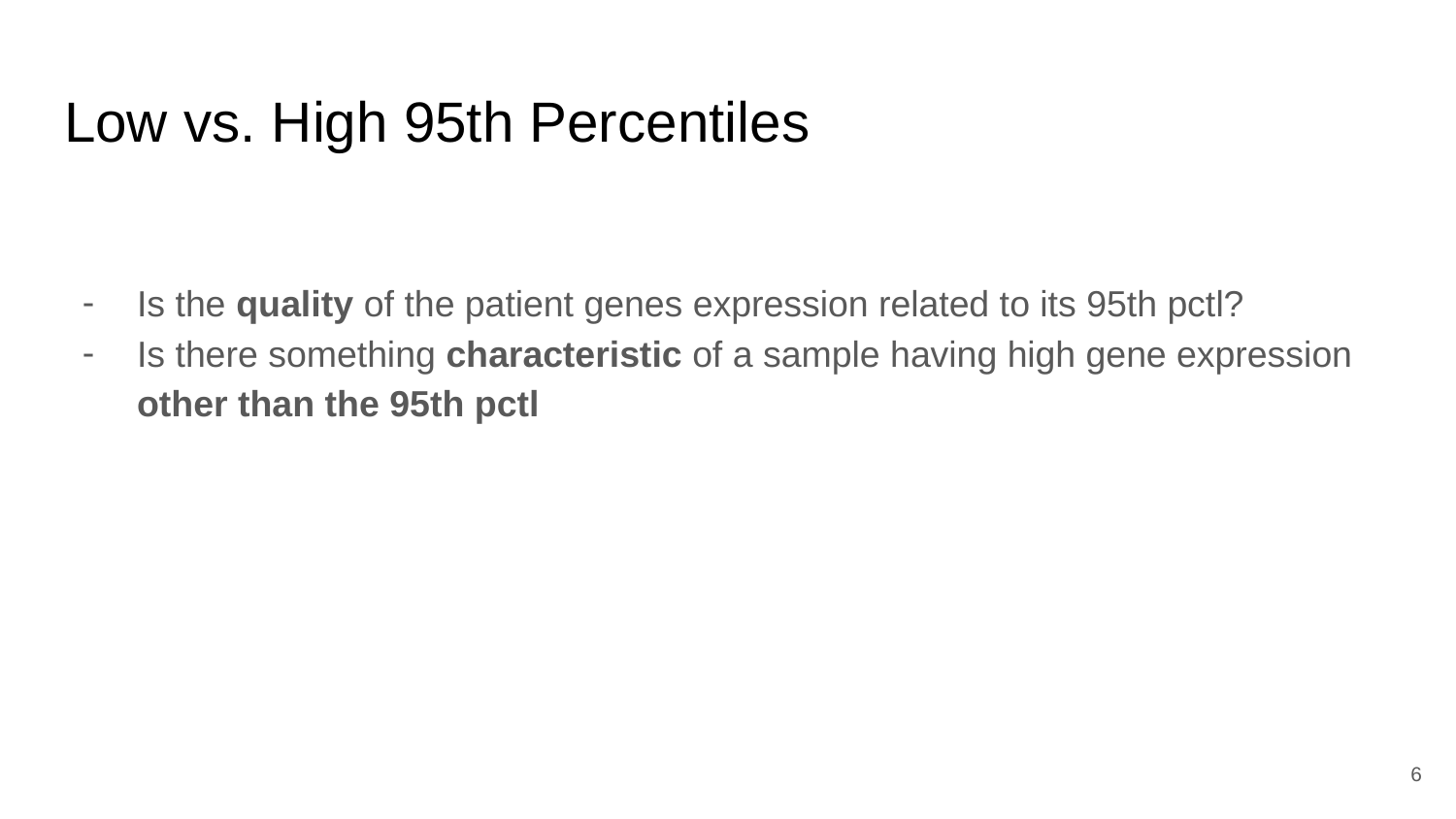

# Low vs. High 95th Percentiles

Is the quality of the patient genes expression related to its 95th pctl?
Is there something characteristic of a sample having high gene expression other than the 95th pctl

6